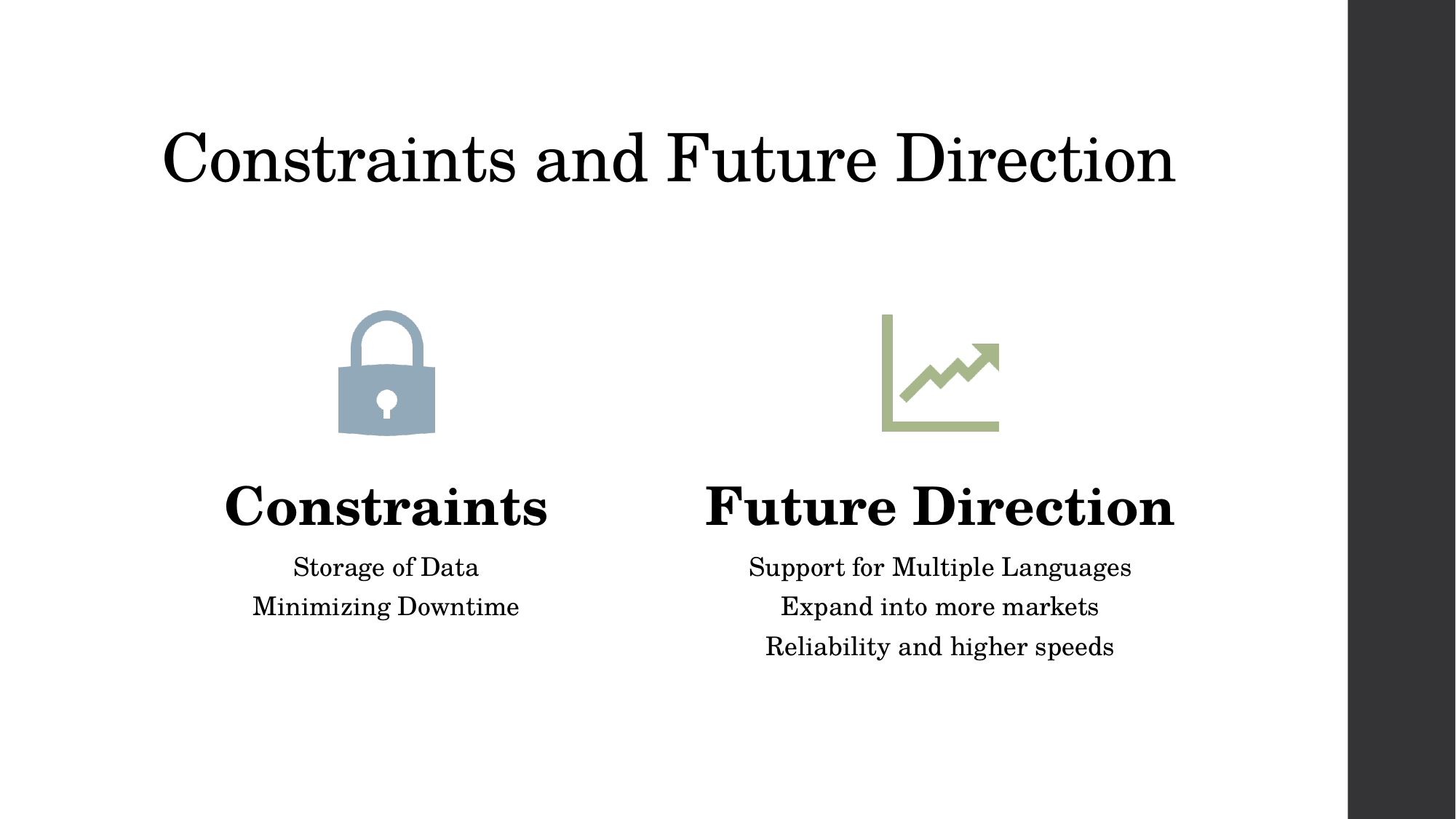

# Constraints and Future Direction
Constraints
Storage of Data
Minimizing Downtime
Future Direction
Support for Multiple Languages
Expand into more markets
Reliability and higher speeds